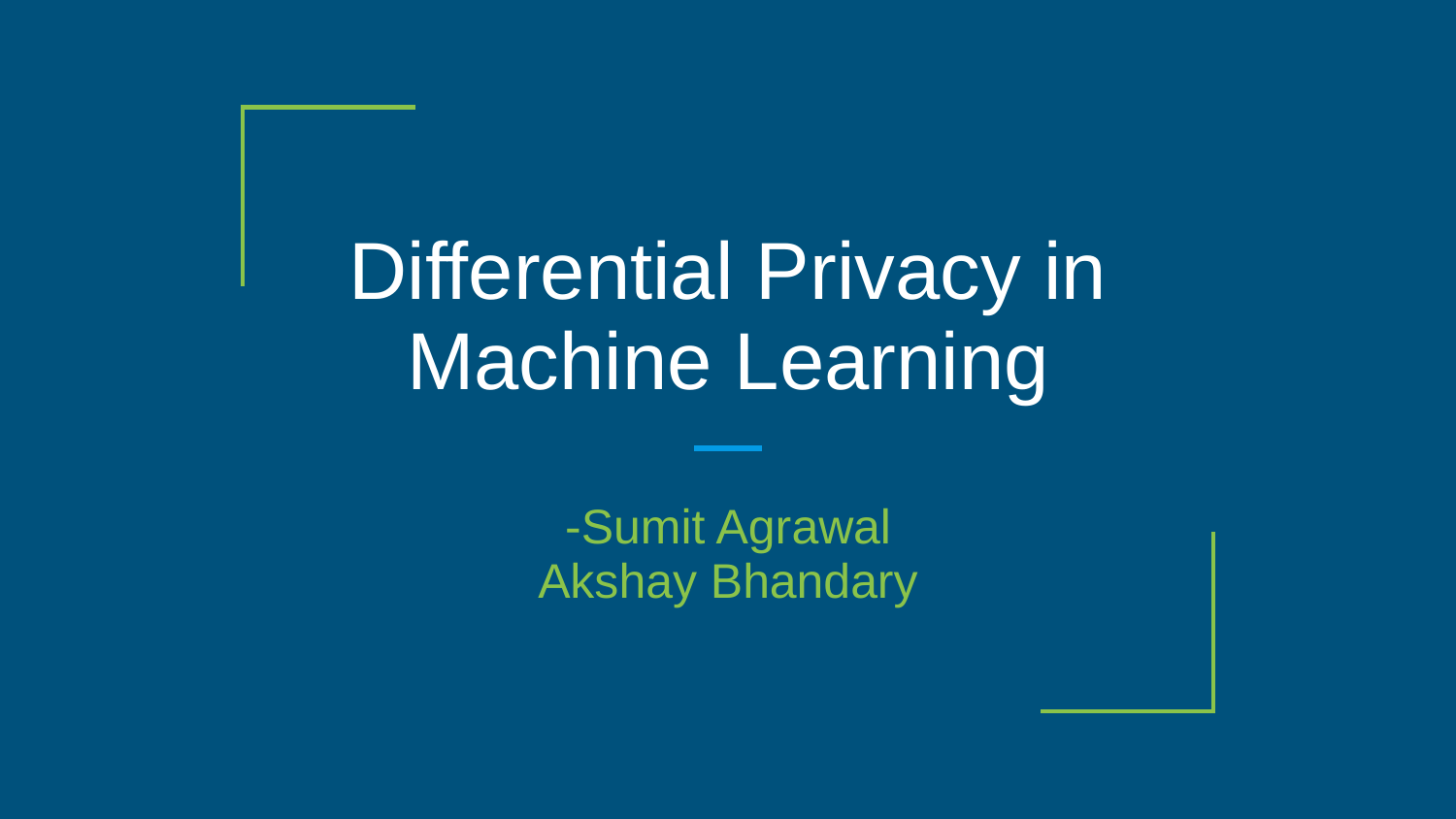

# Differential Privacy in Machine Learning
-Sumit Agrawal
Akshay Bhandary